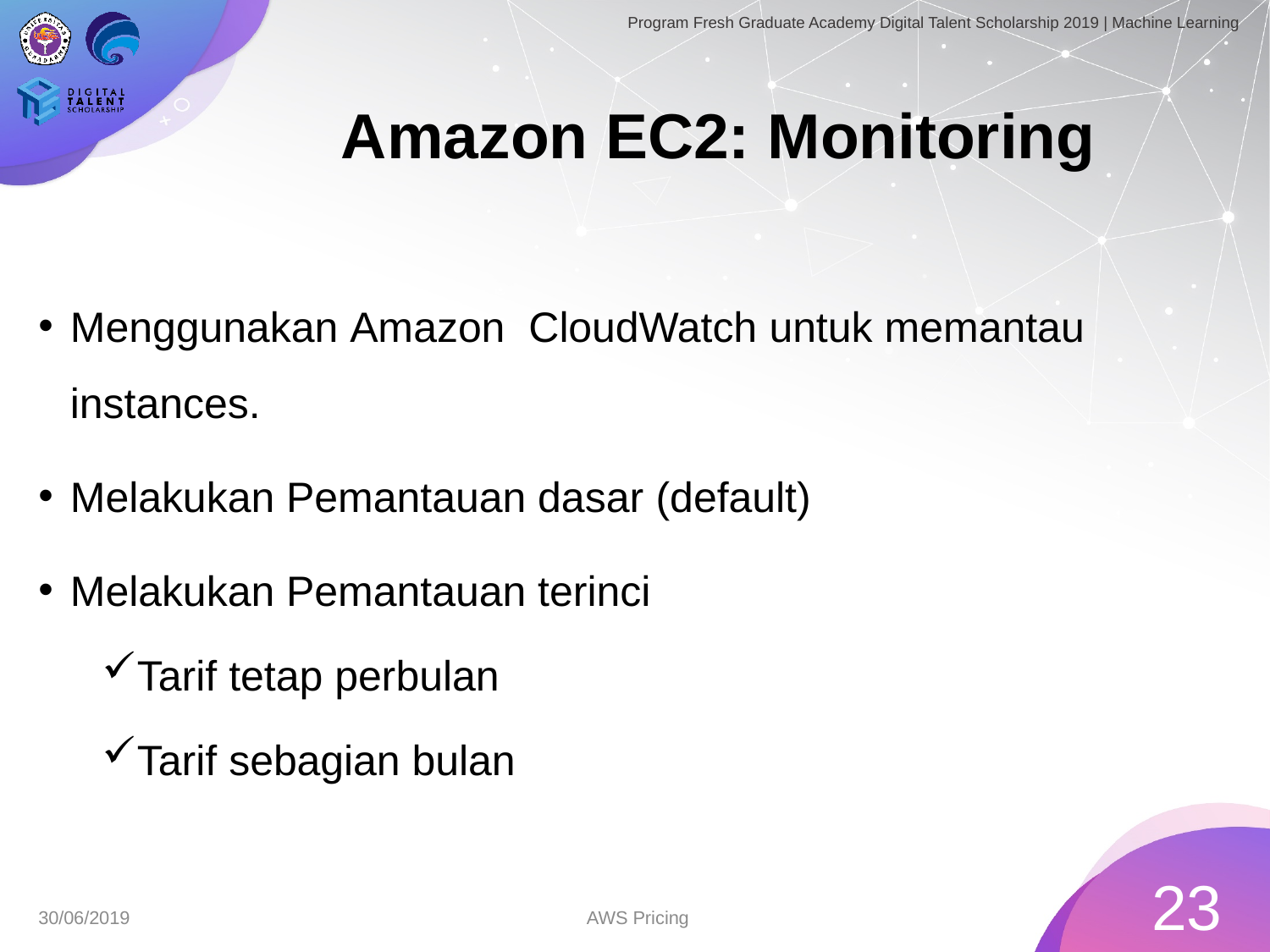

# Amazon EC2: Monitoring
Menggunakan Amazon  CloudWatch untuk memantau instances.
Melakukan Pemantauan dasar (default)
Melakukan Pemantauan terinci
Tarif tetap perbulan
Tarif sebagian bulan
23
AWS Pricing
30/06/2019